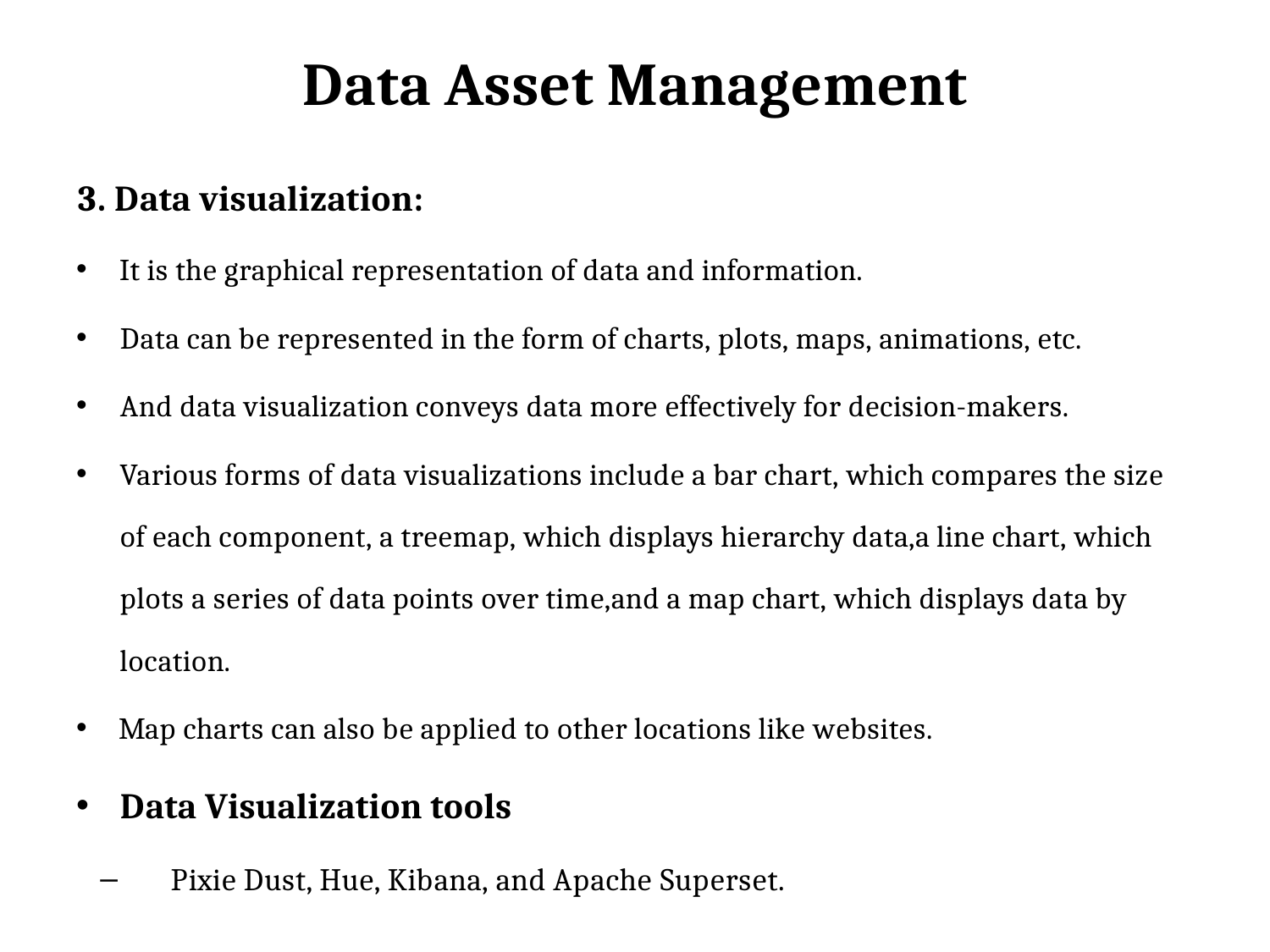

# Data Asset Management
3. Data visualization:
It is the graphical representation of data and information.
Data can be represented in the form of charts, plots, maps, animations, etc.
And data visualization conveys data more effectively for decision-makers.
Various forms of data visualizations include a bar chart, which compares the size of each component, a treemap, which displays hierarchy data,a line chart, which plots a series of data points over time,and a map chart, which displays data by location.
Map charts can also be applied to other locations like websites.
Data Visualization tools
Pixie Dust, Hue, Kibana, and Apache Superset.